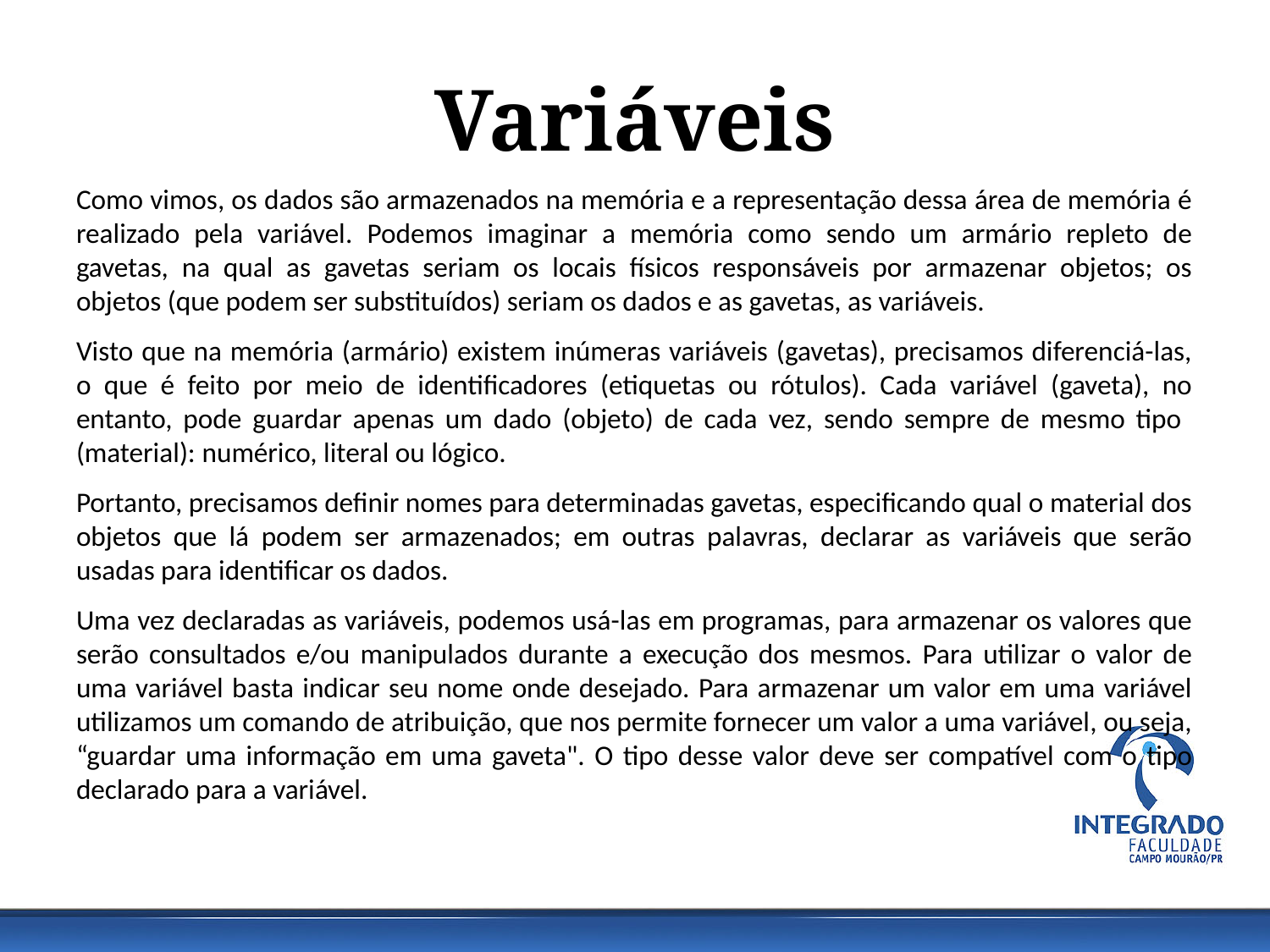

# Variáveis
Como vimos, os dados são armazenados na memória e a representação dessa área de memória é realizado pela variável. Podemos imaginar a memória como sendo um armário repleto de gavetas, na qual as gavetas seriam os locais físicos responsáveis por armazenar objetos; os objetos (que podem ser substituídos) seriam os dados e as gavetas, as variáveis.
Visto que na memória (armário) existem inúmeras variáveis (gavetas), precisamos diferenciá-las, o que é feito por meio de identificadores (etiquetas ou rótulos). Cada variável (gaveta), no entanto, pode guardar apenas um dado (objeto) de cada vez, sendo sempre de mesmo tipo  (material): numérico, literal ou lógico.
Portanto, precisamos definir nomes para determinadas gavetas, especificando qual o material dos objetos que lá podem ser armazenados; em outras palavras, declarar as variáveis que serão usadas para identificar os dados.
Uma vez declaradas as variáveis, podemos usá-las em programas, para armazenar os valores que serão consultados e/ou manipulados durante a execução dos mesmos. Para utilizar o valor de uma variável basta indicar seu nome onde desejado. Para armazenar um valor em uma variável utilizamos um comando de atribuição, que nos permite fornecer um valor a uma variável, ou seja, “guardar uma informação em uma gaveta". O tipo desse valor deve ser compatível com o tipo declarado para a variável.